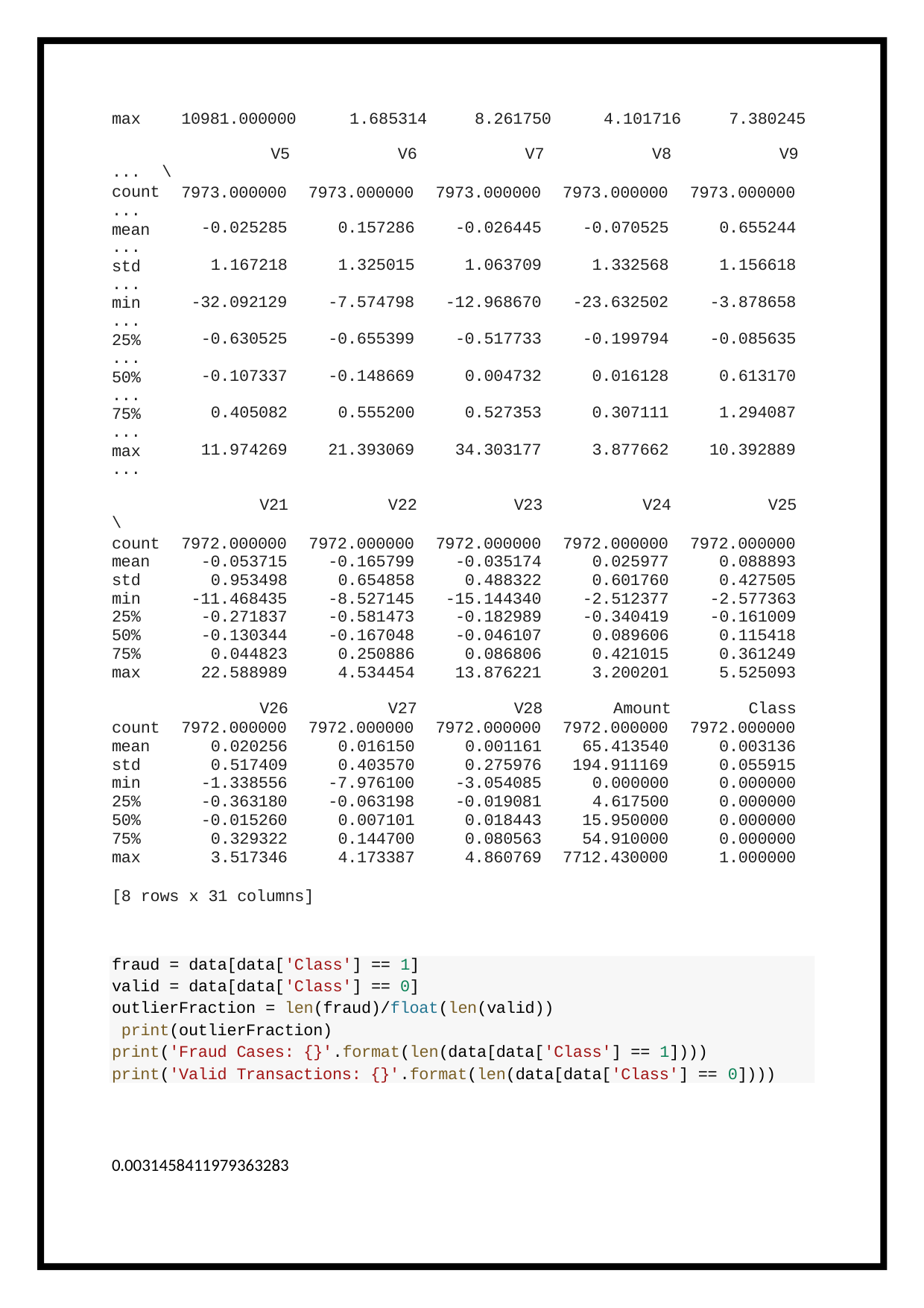

| max |  | 10981.000000 | 1.685314 | 8.261750 | 4.101716 | 7.380245 |
| --- | --- | --- | --- | --- | --- | --- |
| ... | \ | V5 | V6 | V7 | V8 | V9 |
| count ... mean |  | 7973.000000 -0.025285 | 7973.000000 0.157286 | 7973.000000 -0.026445 | 7973.000000 -0.070525 | 7973.000000 0.655244 |
| ... std |  | 1.167218 | 1.325015 | 1.063709 | 1.332568 | 1.156618 |
| ... min |  | -32.092129 | -7.574798 | -12.968670 | -23.632502 | -3.878658 |
| ... 25% |  | -0.630525 | -0.655399 | -0.517733 | -0.199794 | -0.085635 |
| ... 50% |  | -0.107337 | -0.148669 | 0.004732 | 0.016128 | 0.613170 |
| ... 75% |  | 0.405082 | 0.555200 | 0.527353 | 0.307111 | 1.294087 |
| ... max |  | 11.974269 | 21.393069 | 34.303177 | 3.877662 | 10.392889 |
| ... |  |  |  |  |  |  |
| \ |  | V21 | V22 | V23 | V24 | V25 |
| count |  | 7972.000000 | 7972.000000 | 7972.000000 | 7972.000000 | 7972.000000 |
| mean |  | -0.053715 | -0.165799 | -0.035174 | 0.025977 | 0.088893 |
| std |  | 0.953498 | 0.654858 | 0.488322 | 0.601760 | 0.427505 |
| min |  | -11.468435 | -8.527145 | -15.144340 | -2.512377 | -2.577363 |
| 25% |  | -0.271837 | -0.581473 | -0.182989 | -0.340419 | -0.161009 |
| 50% |  | -0.130344 | -0.167048 | -0.046107 | 0.089606 | 0.115418 |
| 75% |  | 0.044823 | 0.250886 | 0.086806 | 0.421015 | 0.361249 |
| max |  | 22.588989 | 4.534454 | 13.876221 | 3.200201 | 5.525093 |
|  |  | V26 | V27 | V28 | Amount | Class |
| count |  | 7972.000000 | 7972.000000 | 7972.000000 | 7972.000000 | 7972.000000 |
| mean |  | 0.020256 | 0.016150 | 0.001161 | 65.413540 | 0.003136 |
| std |  | 0.517409 | 0.403570 | 0.275976 | 194.911169 | 0.055915 |
| min |  | -1.338556 | -7.976100 | -3.054085 | 0.000000 | 0.000000 |
| 25% |  | -0.363180 | -0.063198 | -0.019081 | 4.617500 | 0.000000 |
| 50% |  | -0.015260 | 0.007101 | 0.018443 | 15.950000 | 0.000000 |
| 75% |  | 0.329322 | 0.144700 | 0.080563 | 54.910000 | 0.000000 |
| max |  | 3.517346 | 4.173387 | 4.860769 | 7712.430000 | 1.000000 |
[8 rows x 31 columns]
fraud = data[data['Class'] == 1]
valid = data[data['Class'] == 0]  outlierFraction = len(fraud)/float(len(valid))  print(outlierFraction)
print('Fraud Cases: {}'.format(len(data[data['Class'] == 1])))  print('Valid Transactions: {}'.format(len(data[data['Class'] == 0])))
0.0031458411979363283